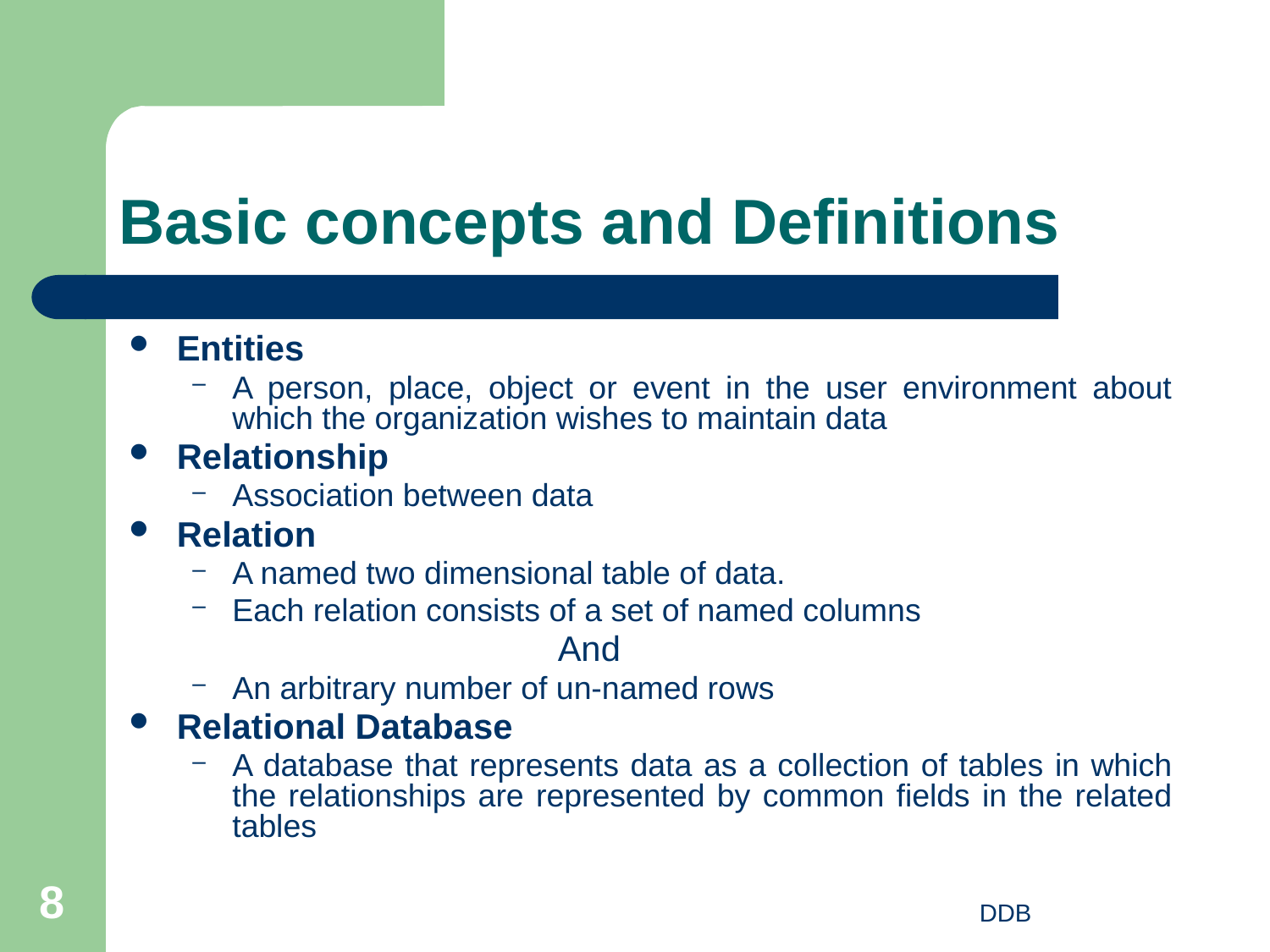

# Basic concepts and Definitions
Entities
A person, place, object or event in the user environment about which the organization wishes to maintain data
Relationship
Association between data
Relation
A named two dimensional table of data.
Each relation consists of a set of named columns
				And
An arbitrary number of un-named rows
Relational Database
A database that represents data as a collection of tables in which the relationships are represented by common fields in the related tables

8
DDB